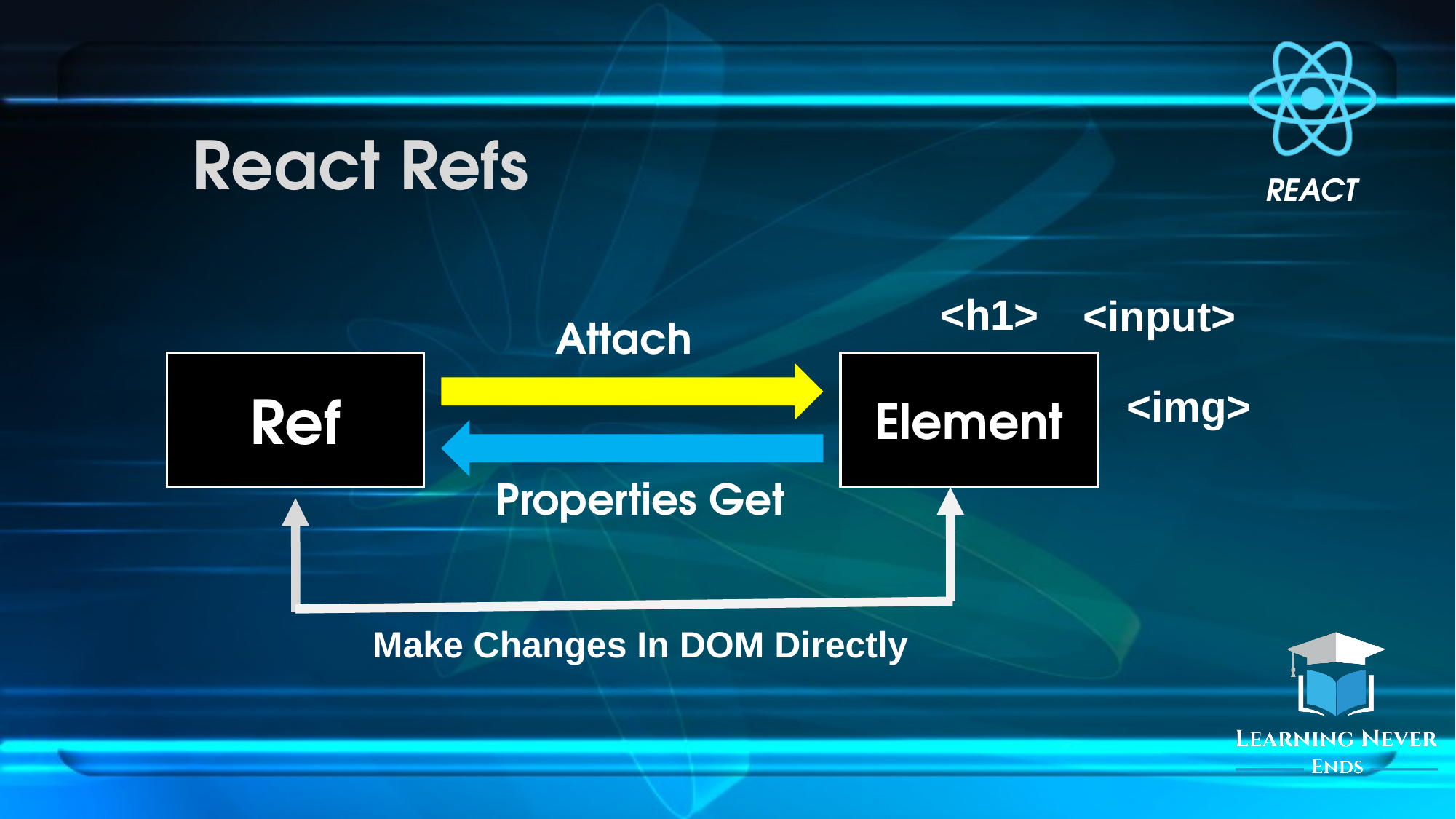

# React Refs
<h1>
<input>
Attach
Ref
Element

<img>

Properties Get
Make Changes In DOM Directly